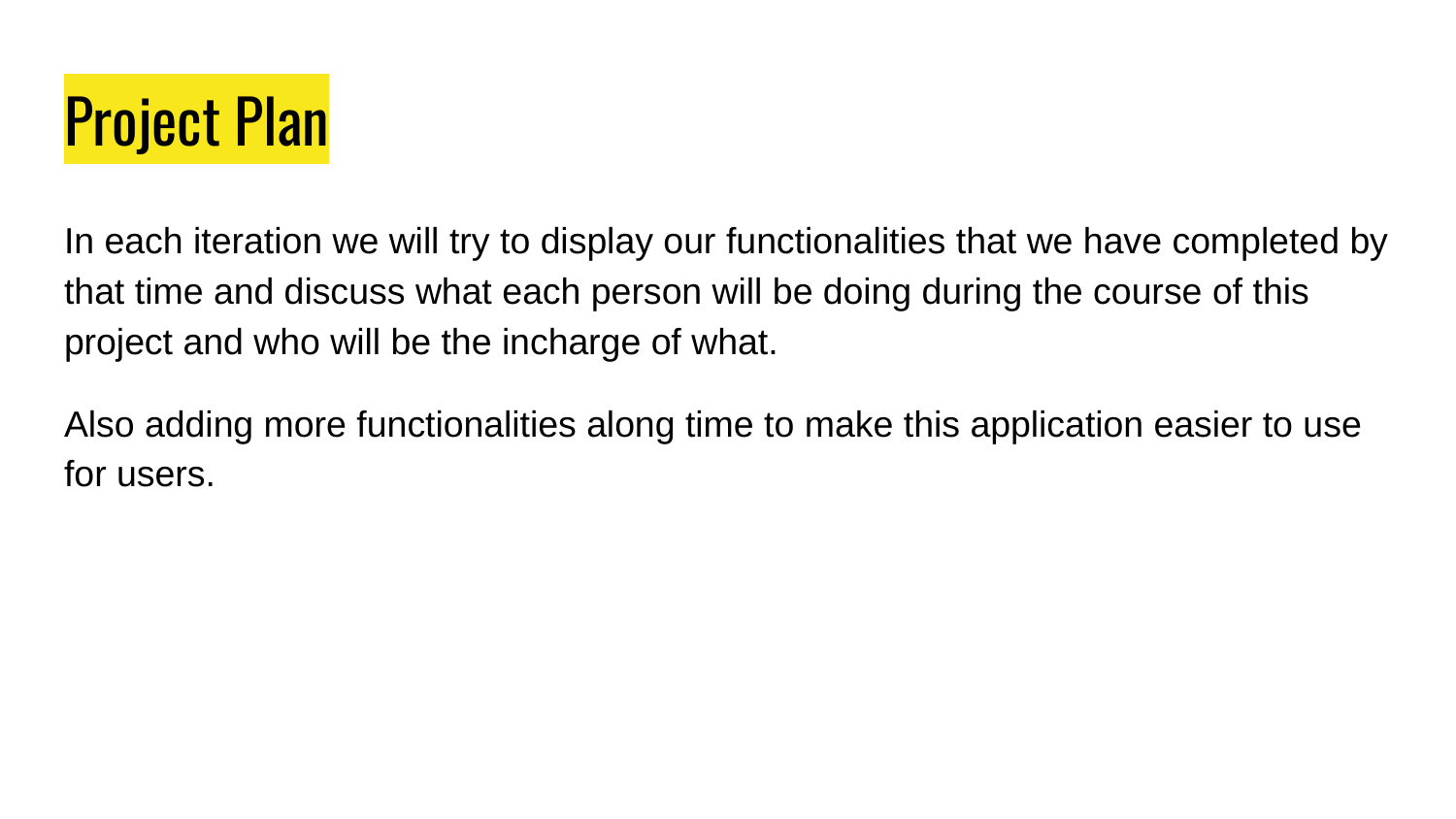

# Project Plan
In each iteration we will try to display our functionalities that we have completed by that time and discuss what each person will be doing during the course of this project and who will be the incharge of what.
Also adding more functionalities along time to make this application easier to use for users.